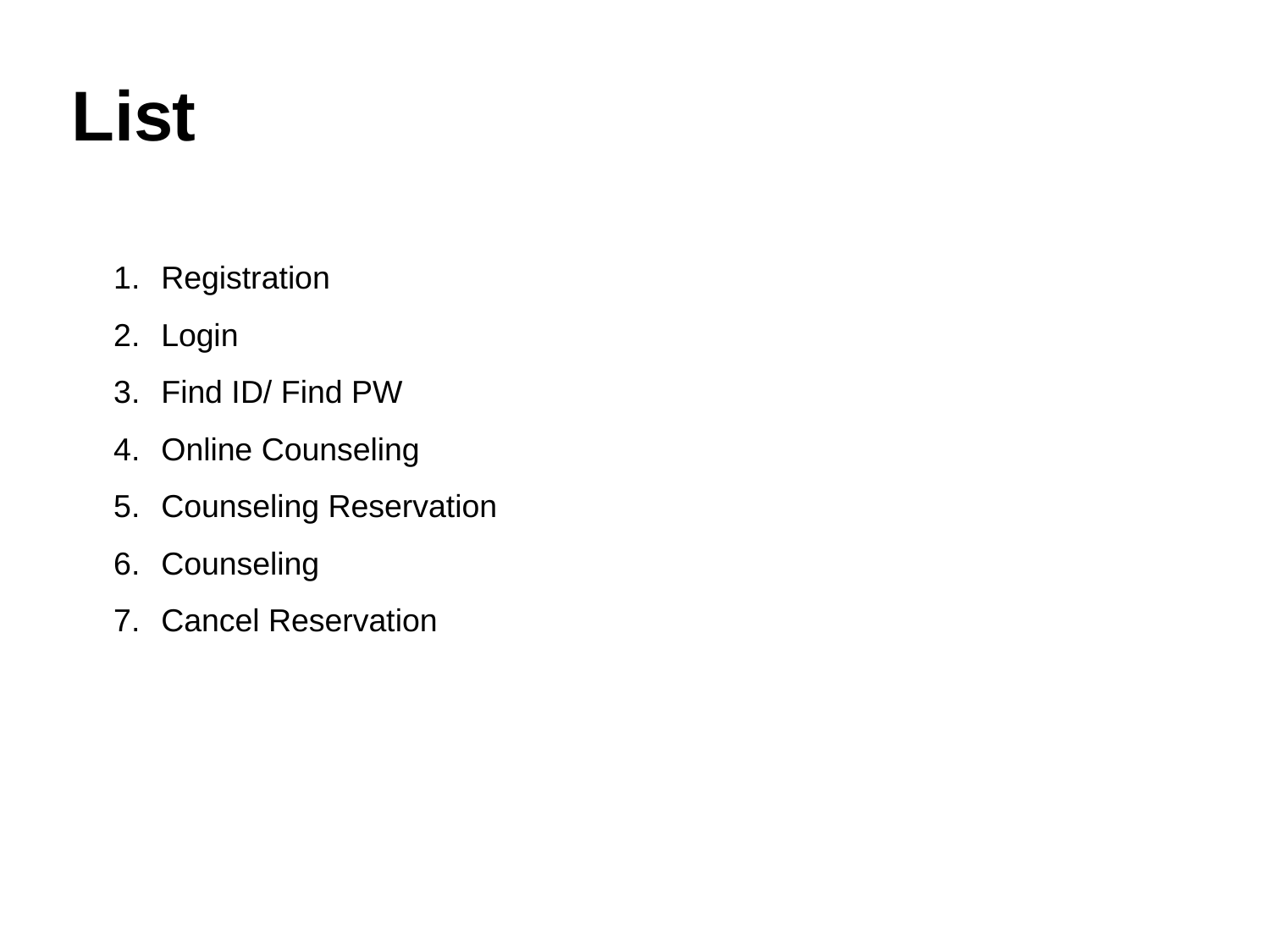

List
Registration
Login
Find ID/ Find PW
Online Counseling
Counseling Reservation
Counseling
Cancel Reservation